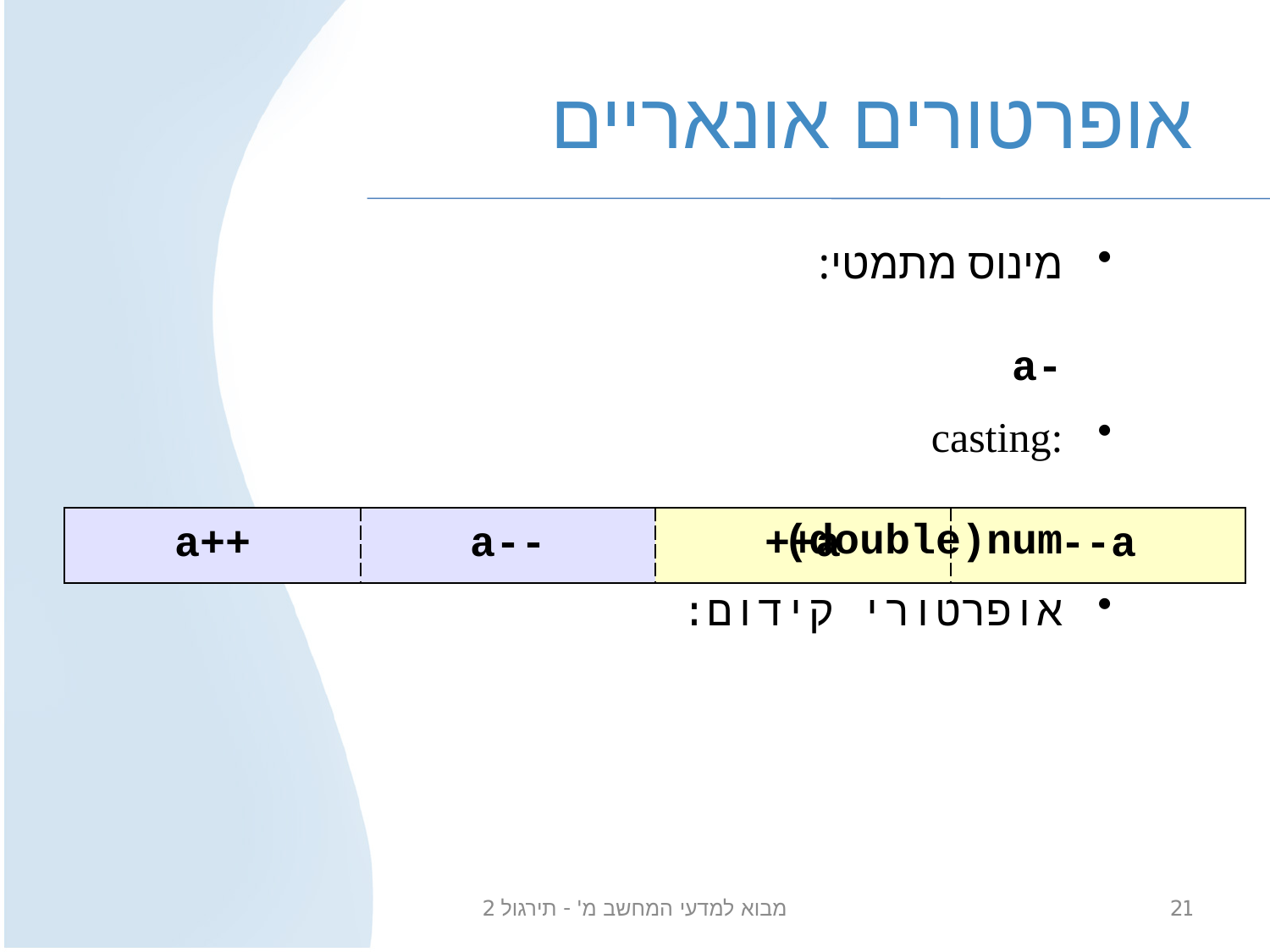

# אופרטורים אונאריים
מינוס מתמטי:	-a
casting:	(double)num
אופרטורי קידום:
| a++ | a-- | ++a | --a |
| --- | --- | --- | --- |
מבוא למדעי המחשב מ' - תירגול 2
21